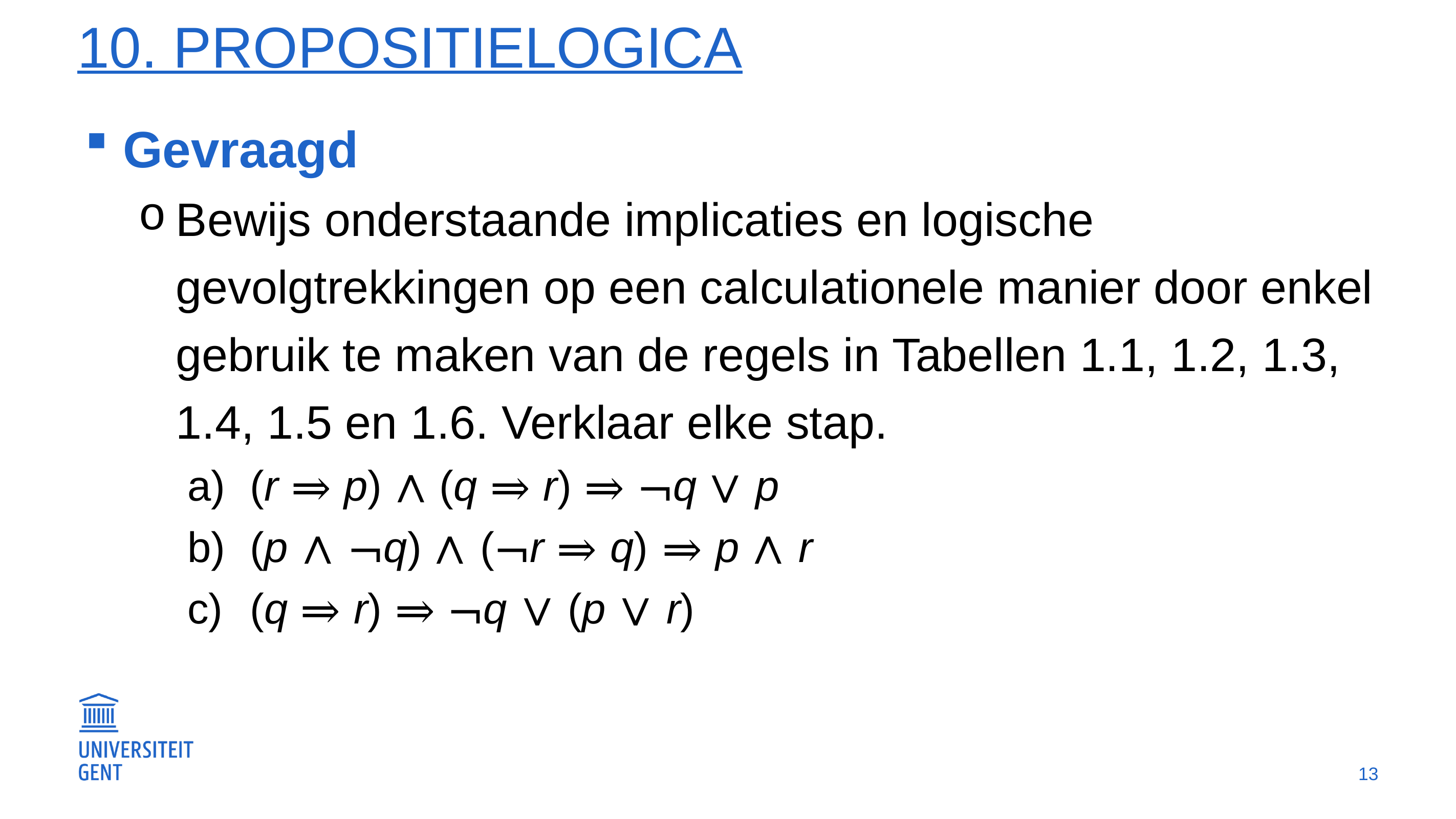

# 10. Propositielogica
Gevraagd
Bewijs onderstaande implicaties en logische gevolgtrekkingen op een calculationele manier door enkel gebruik te maken van de regels in Tabellen 1.1, 1.2, 1.3, 1.4, 1.5 en 1.6. Verklaar elke stap.
(r ⇒ p) ∧ (q ⇒ r) ⇒ ¬q ∨ p
(p ∧ ¬q) ∧ (¬r ⇒ q) ⇒ p ∧ r
(q ⇒ r) ⇒ ¬q ∨ (p ∨ r)
13